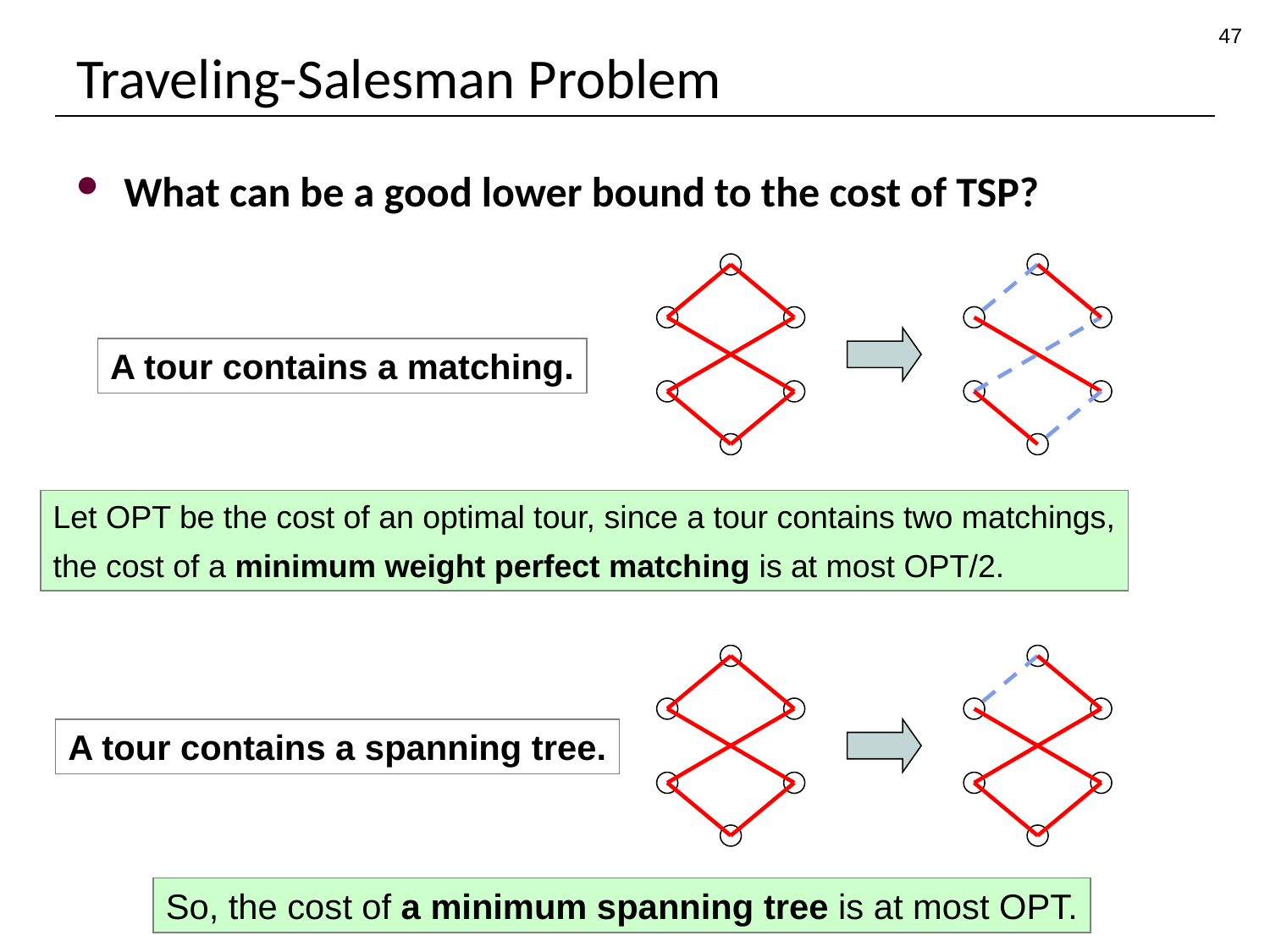

47
# Traveling-Salesman Problem

What can be a good lower bound to the cost of TSP?

A tour contains a matching.

Let OPT be the cost of an optimal tour, since a tour contains two matchings,
the cost of a minimum weight perfect matching is at most OPT/2.

A tour contains a spanning tree.

So, the cost of a minimum spanning tree is at most OPT.